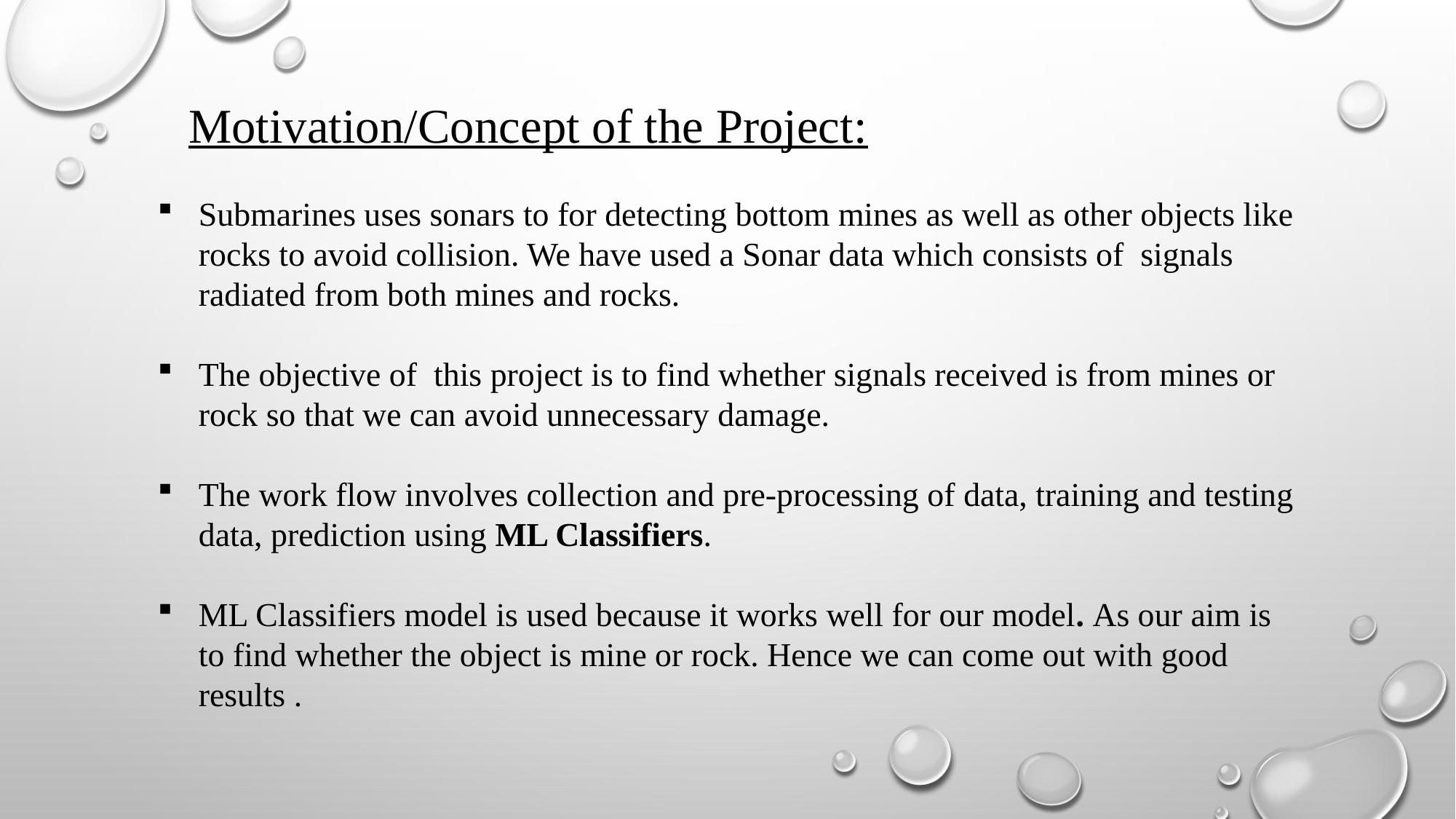

Motivation/Concept of the Project:
Submarines uses sonars to for detecting bottom mines as well as other objects like rocks to avoid collision. We have used a Sonar data which consists of  signals radiated from both mines and rocks.

The objective of  this project is to find whether signals received is from mines or rock so that we can avoid unnecessary damage.

The work flow involves collection and pre-processing of data, training and testing data, prediction using ML Classifiers.

ML Classifiers model is used because it works well for our model. As our aim is to find whether the object is mine or rock. Hence we can come out with good results .